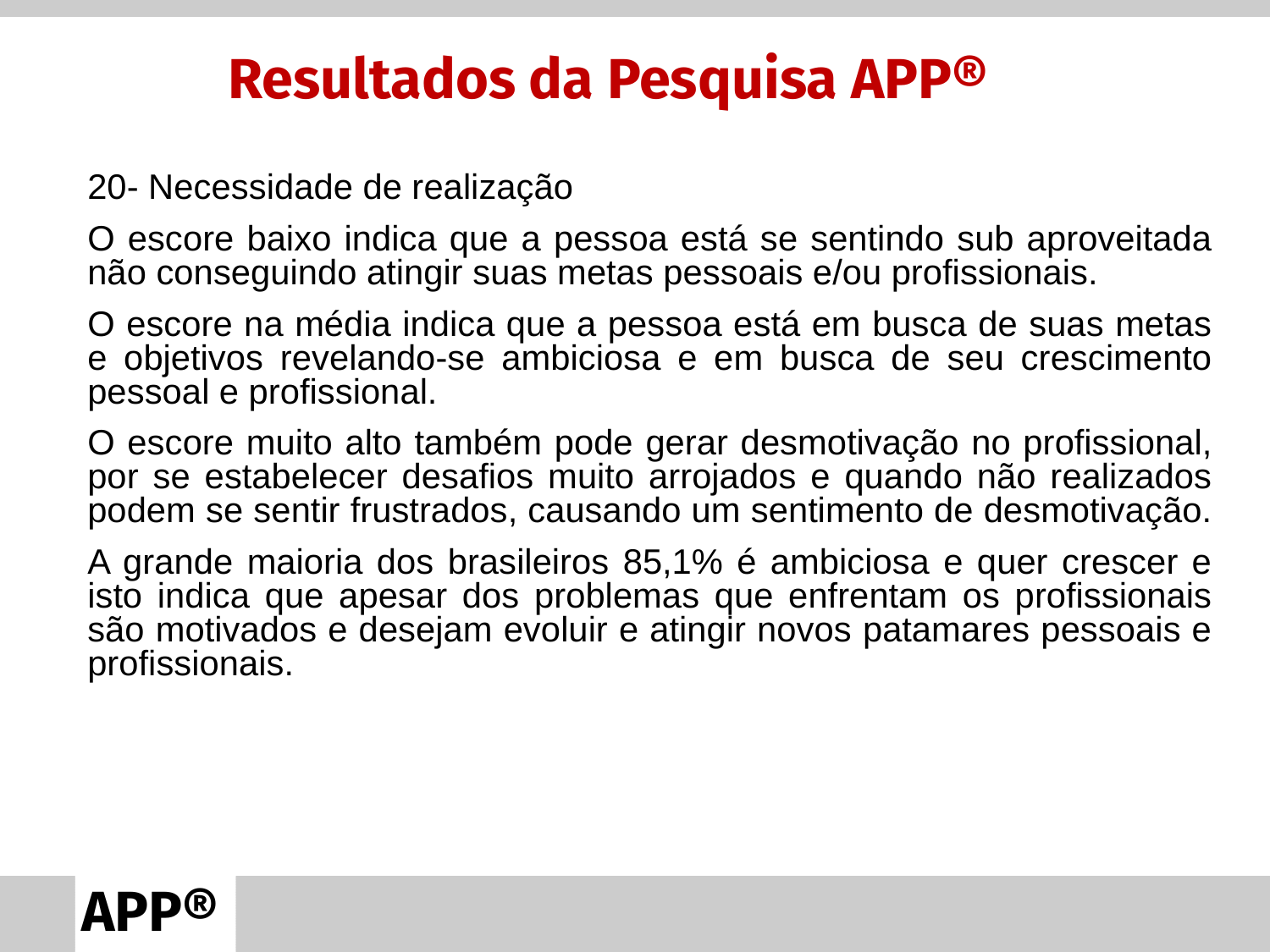

Resultados da Pesquisa APP®
20- Necessidade de realização
O escore baixo indica que a pessoa está se sentindo sub aproveitada não conseguindo atingir suas metas pessoais e/ou profissionais.
O escore na média indica que a pessoa está em busca de suas metas e objetivos revelando-se ambiciosa e em busca de seu crescimento pessoal e profissional.
O escore muito alto também pode gerar desmotivação no profissional, por se estabelecer desafios muito arrojados e quando não realizados podem se sentir frustrados, causando um sentimento de desmotivação.
A grande maioria dos brasileiros 85,1% é ambiciosa e quer crescer e isto indica que apesar dos problemas que enfrentam os profissionais são motivados e desejam evoluir e atingir novos patamares pessoais e profissionais.